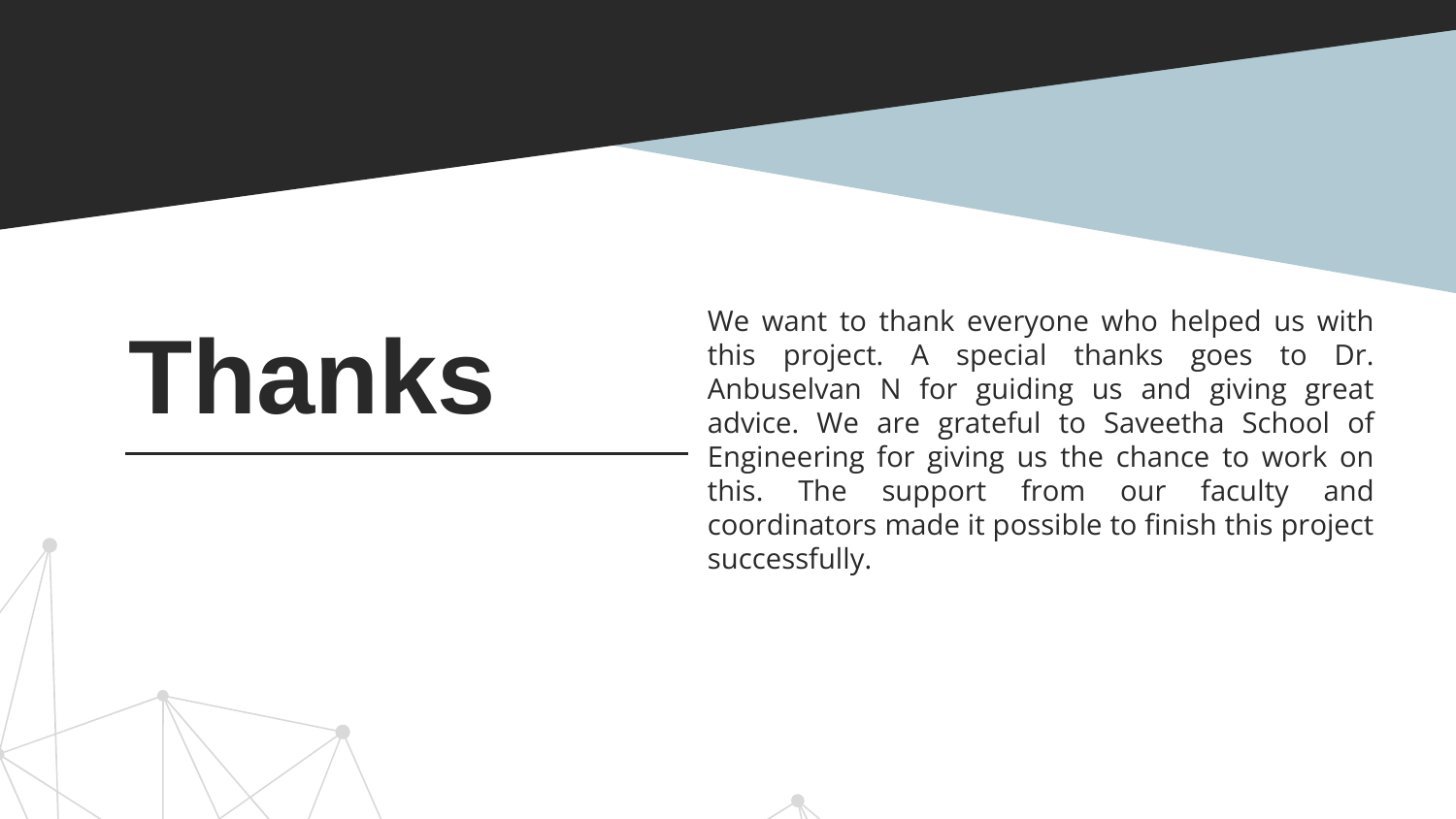

We want to thank everyone who helped us with this project. A special thanks goes to Dr. Anbuselvan N for guiding us and giving great advice. We are grateful to Saveetha School of Engineering for giving us the chance to work on this. The support from our faculty and coordinators made it possible to finish this project successfully.
# Thanks

Please keep this slide for attribution